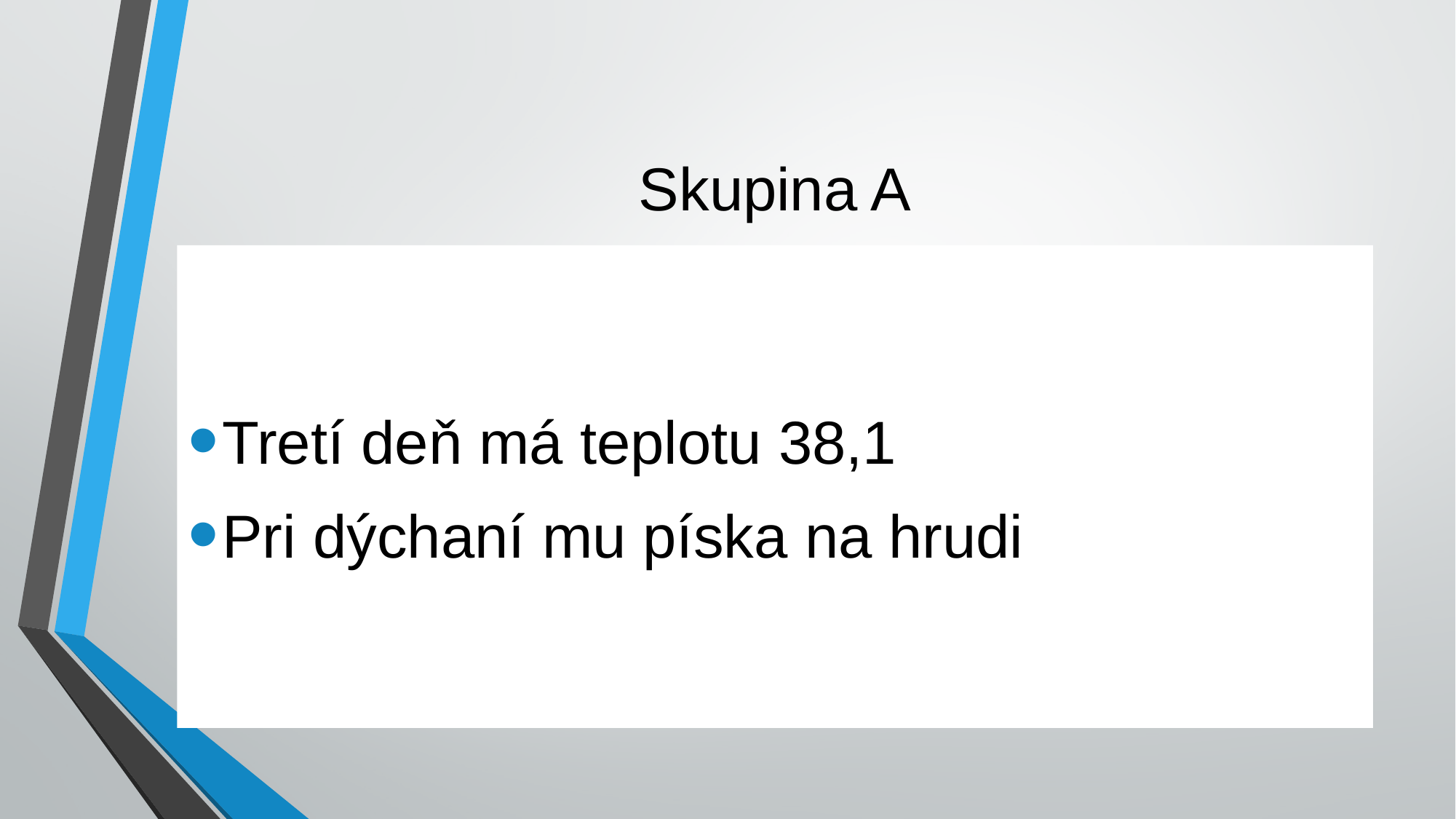

# Skupina A
Tretí deň má teplotu 38,1
Pri dýchaní mu píska na hrudi